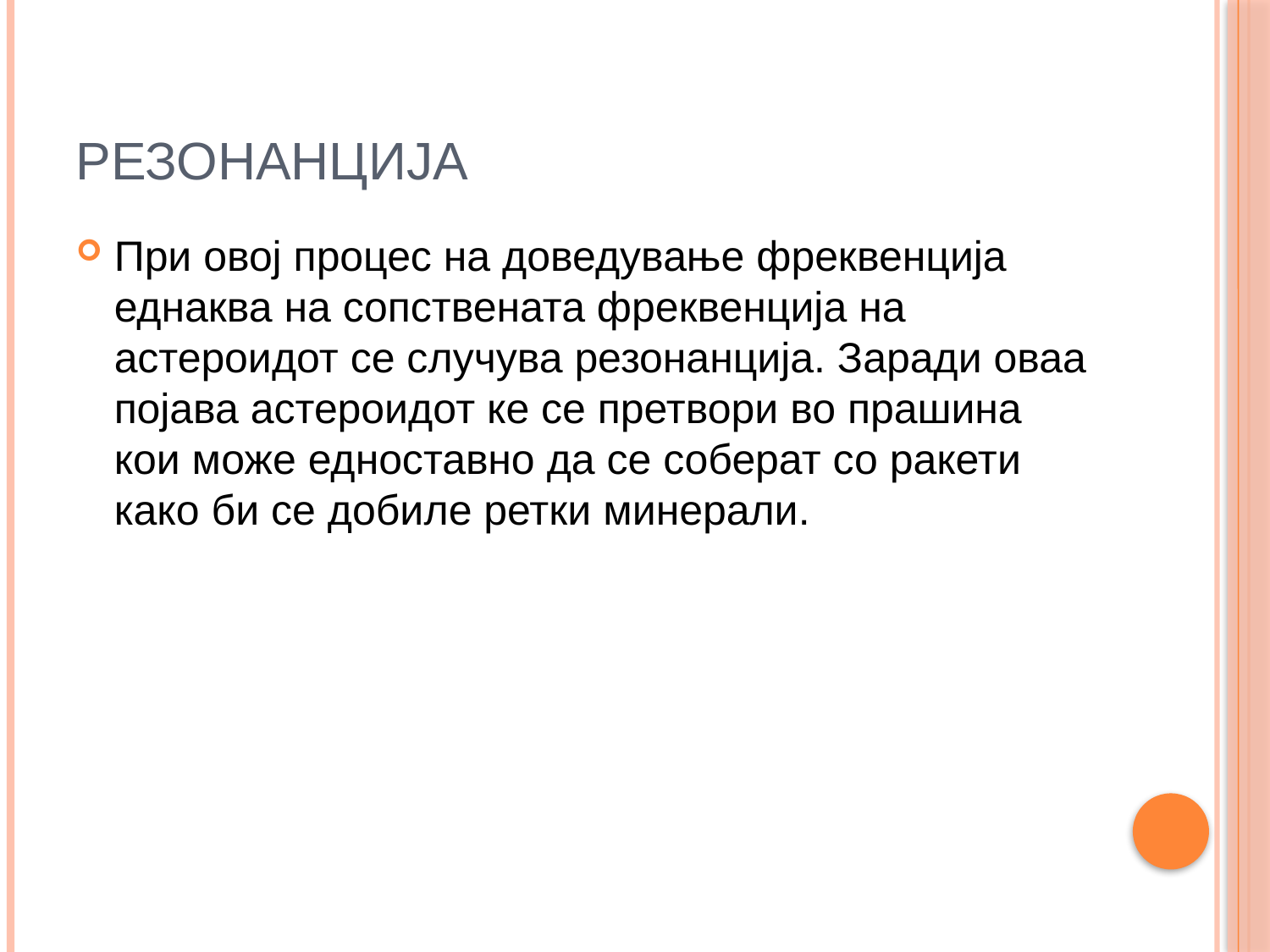

# Резонанција
При овој процес на доведување фреквенција еднаква на сопствената фреквенција на астероидот се случува резонанција. Заради оваа појава астероидот ке се претвори во прашина кои може едноставно да се соберат со ракети како би се добиле ретки минерали.